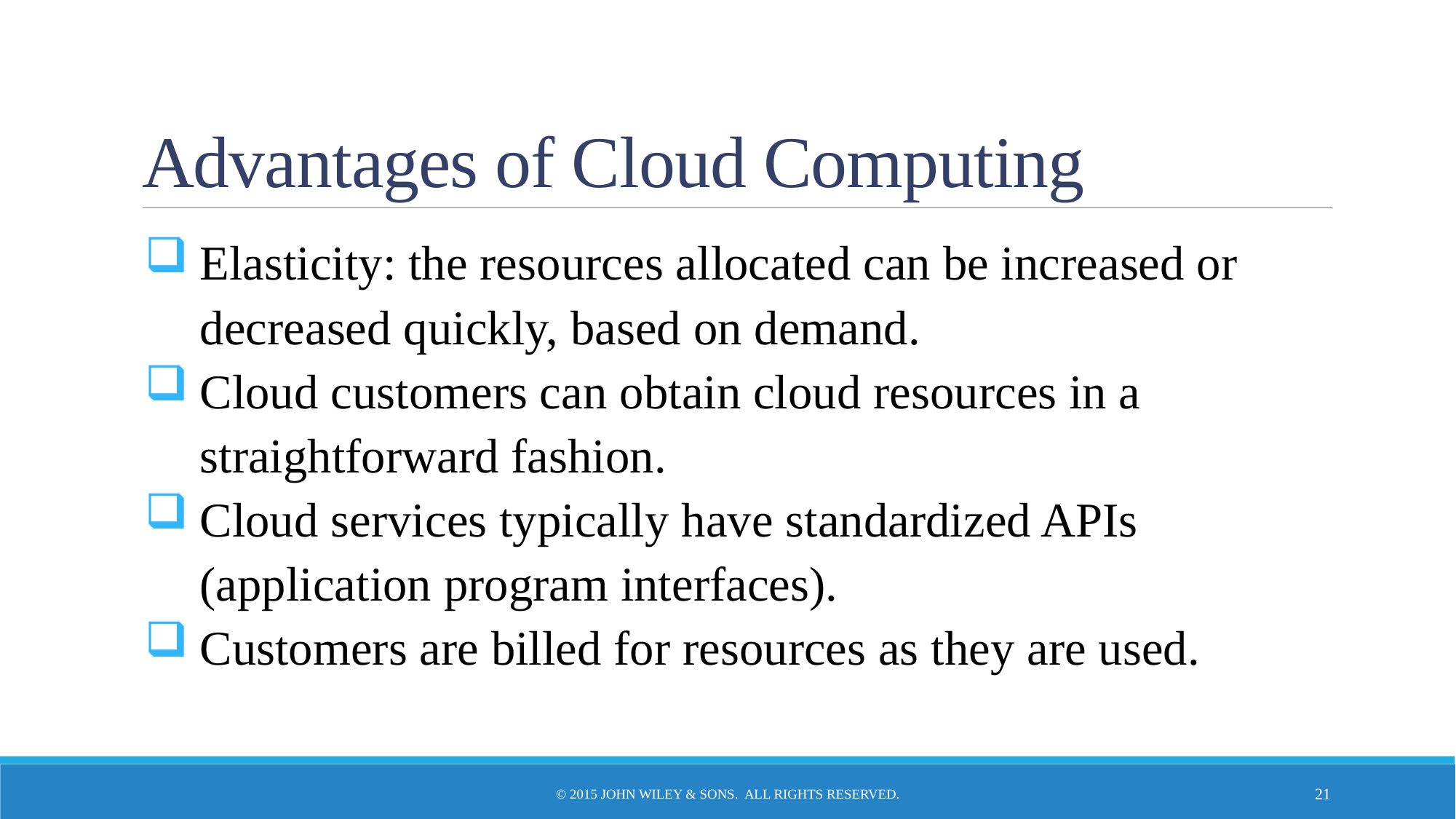

# Advantages of Cloud Computing
Elasticity: the resources allocated can be increased or decreased quickly, based on demand.
Cloud customers can obtain cloud resources in a straightforward fashion.
Cloud services typically have standardized APIs (application program interfaces).
Customers are billed for resources as they are used.

21
© 2015 John Wiley & Sons.  All Rights Reserved.